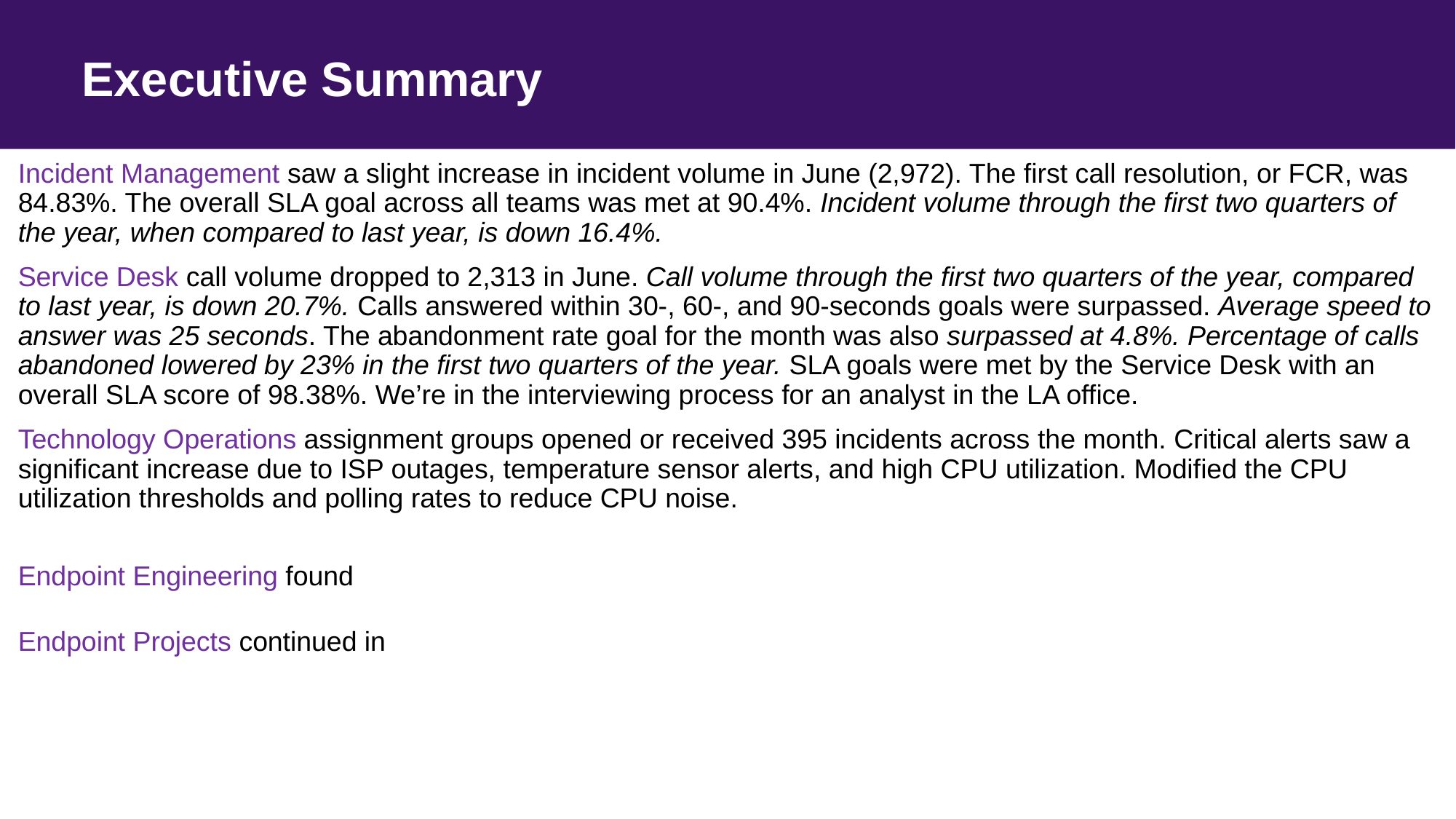

# Executive Summary
Incident Management saw a slight increase in incident volume in June (2,972). The first call resolution, or FCR, was 84.83%. The overall SLA goal across all teams was met at 90.4%. Incident volume through the first two quarters of the year, when compared to last year, is down 16.4%.
Service Desk call volume dropped to 2,313 in June. Call volume through the first two quarters of the year, compared to last year, is down 20.7%. Calls answered within 30-, 60-, and 90-seconds goals were surpassed. Average speed to answer was 25 seconds. The abandonment rate goal for the month was also surpassed at 4.8%. Percentage of calls abandoned lowered by 23% in the first two quarters of the year. SLA goals were met by the Service Desk with an overall SLA score of 98.38%. We’re in the interviewing process for an analyst in the LA office.
Technology Operations assignment groups opened or received 395 incidents across the month. Critical alerts saw a significant increase due to ISP outages, temperature sensor alerts, and high CPU utilization. Modified the CPU utilization thresholds and polling rates to reduce CPU noise.

Endpoint Engineering found

Endpoint Projects continued in